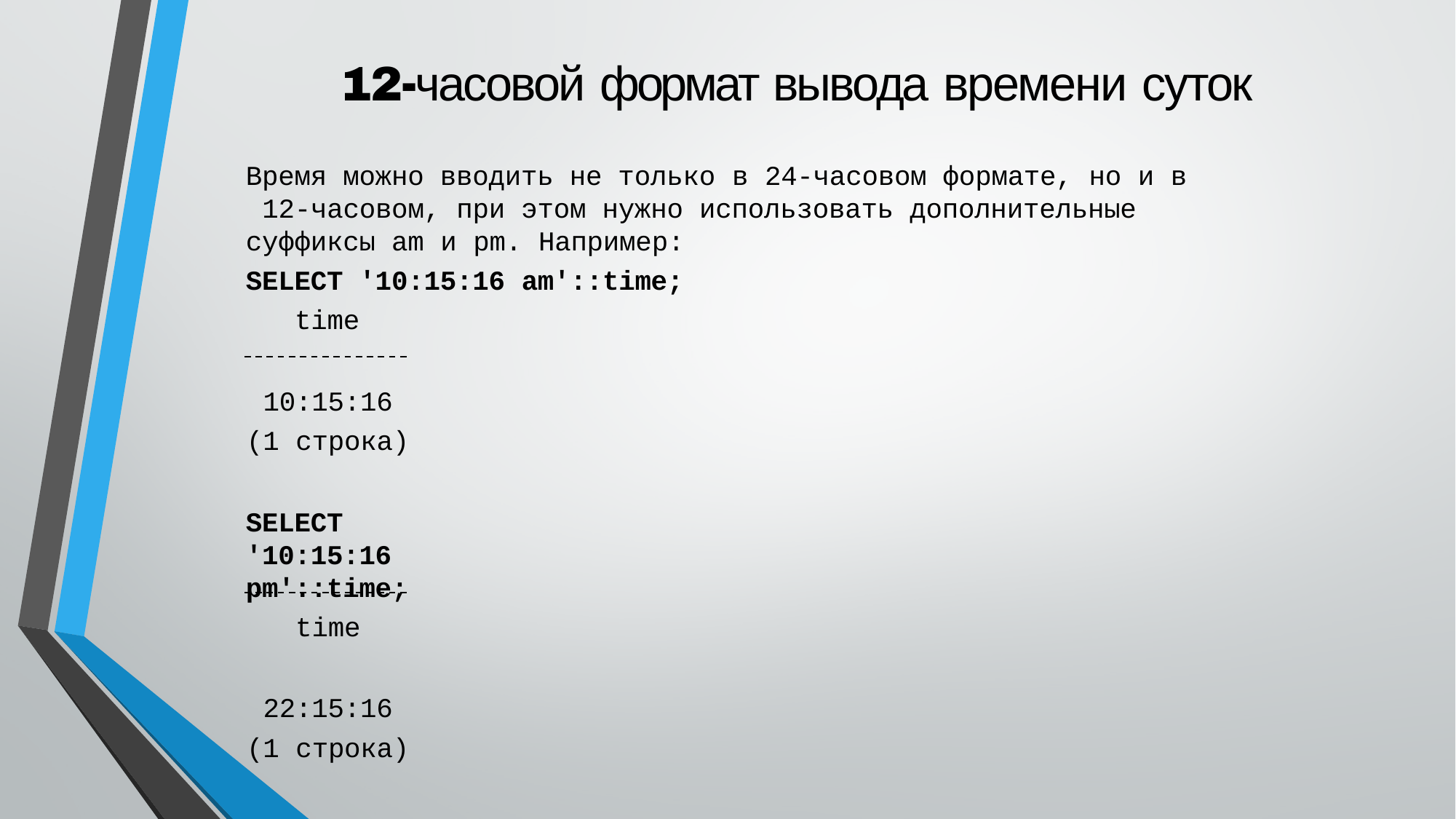

# 12-часовой формат вывода времени суток
Время можно вводить не только в 24-часовом формате, но и в  12-часовом, при этом нужно использовать дополнительные  суффиксы am и pm. Например:
SELECT '10:15:16 am'::time;
time

10:15:16
(1 строка)

SELECT '10:15:16 pm'::time;
time

22:15:16
(1 строка)